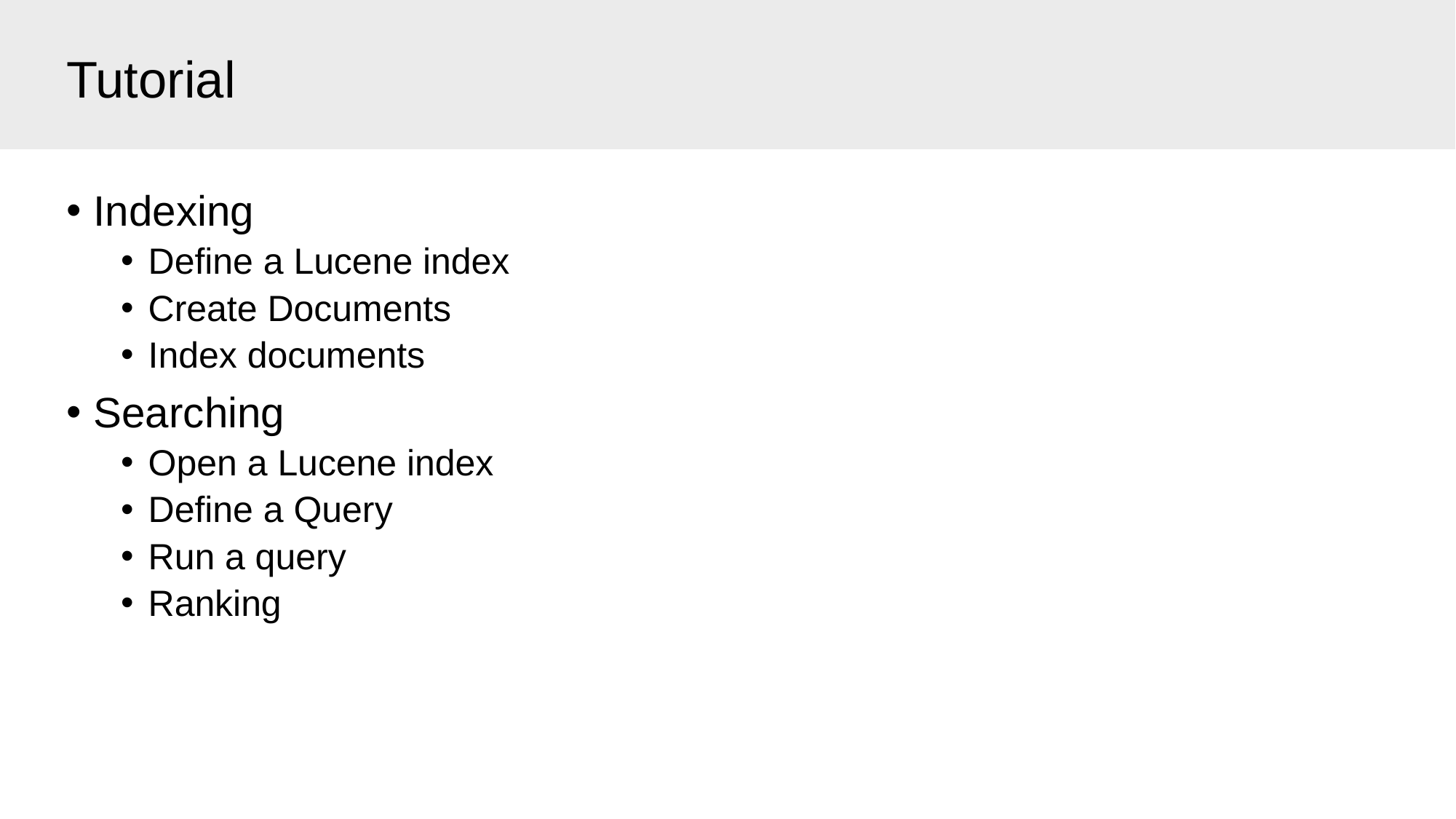

# Tutorial
Indexing
Define a Lucene index
Create Documents
Index documents
Searching
Open a Lucene index
Define a Query
Run a query
Ranking